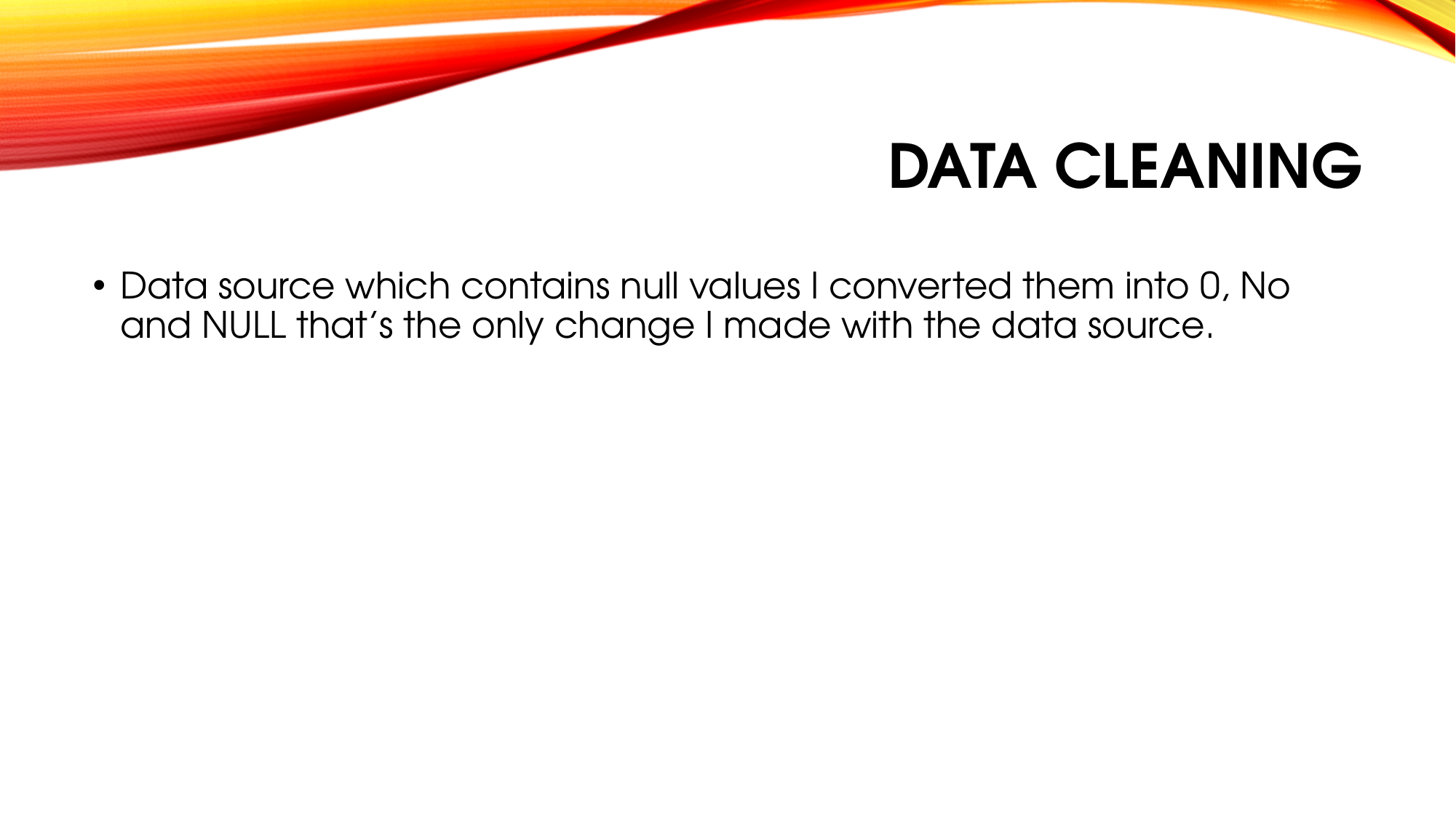

# Data Cleaning
Data source which contains null values I converted them into 0, No and NULL that’s the only change I made with the data source.